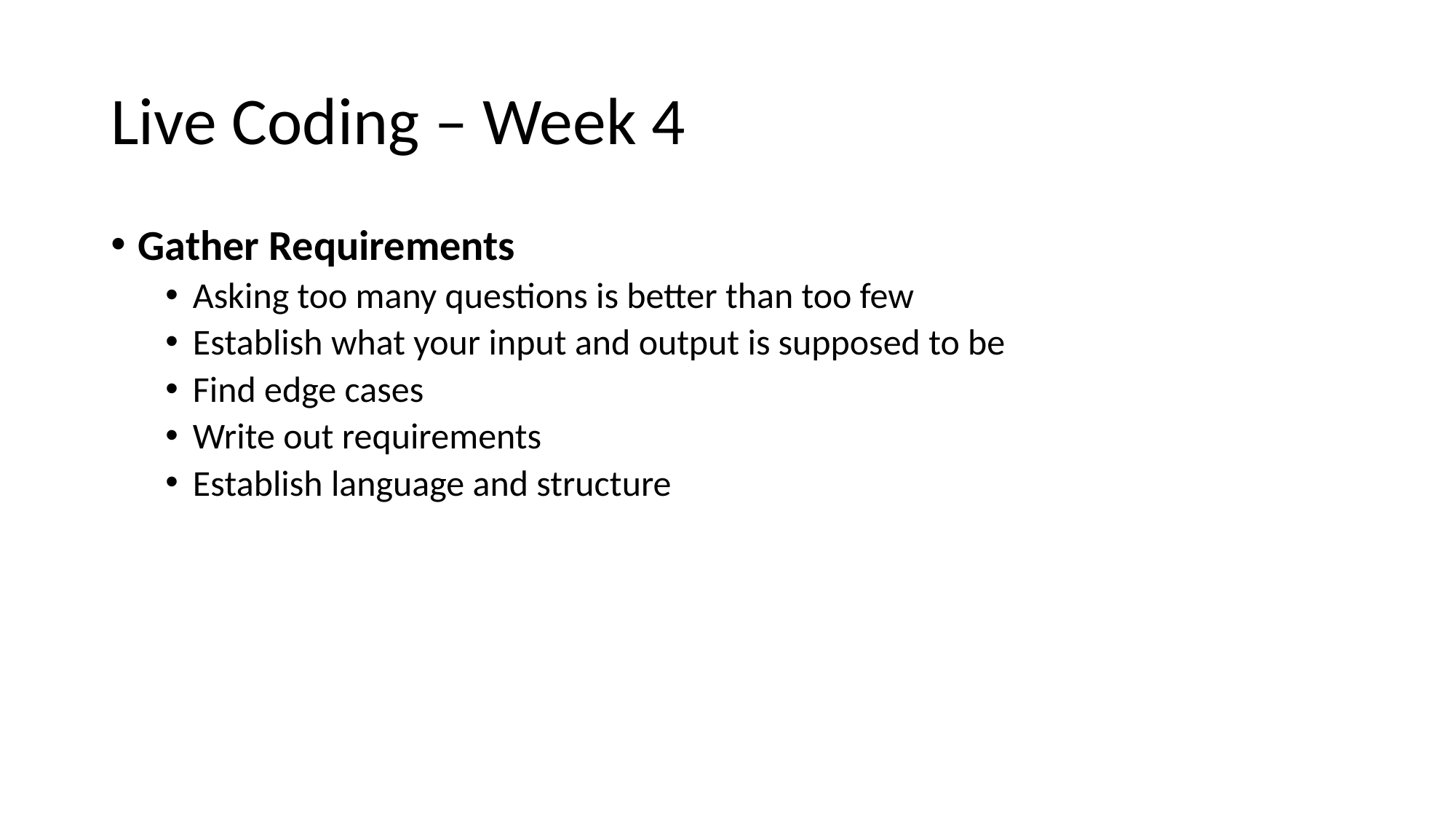

# Live Coding – Week 4
Gather Requirements
Asking too many questions is better than too few
Establish what your input and output is supposed to be
Find edge cases
Write out requirements
Establish language and structure